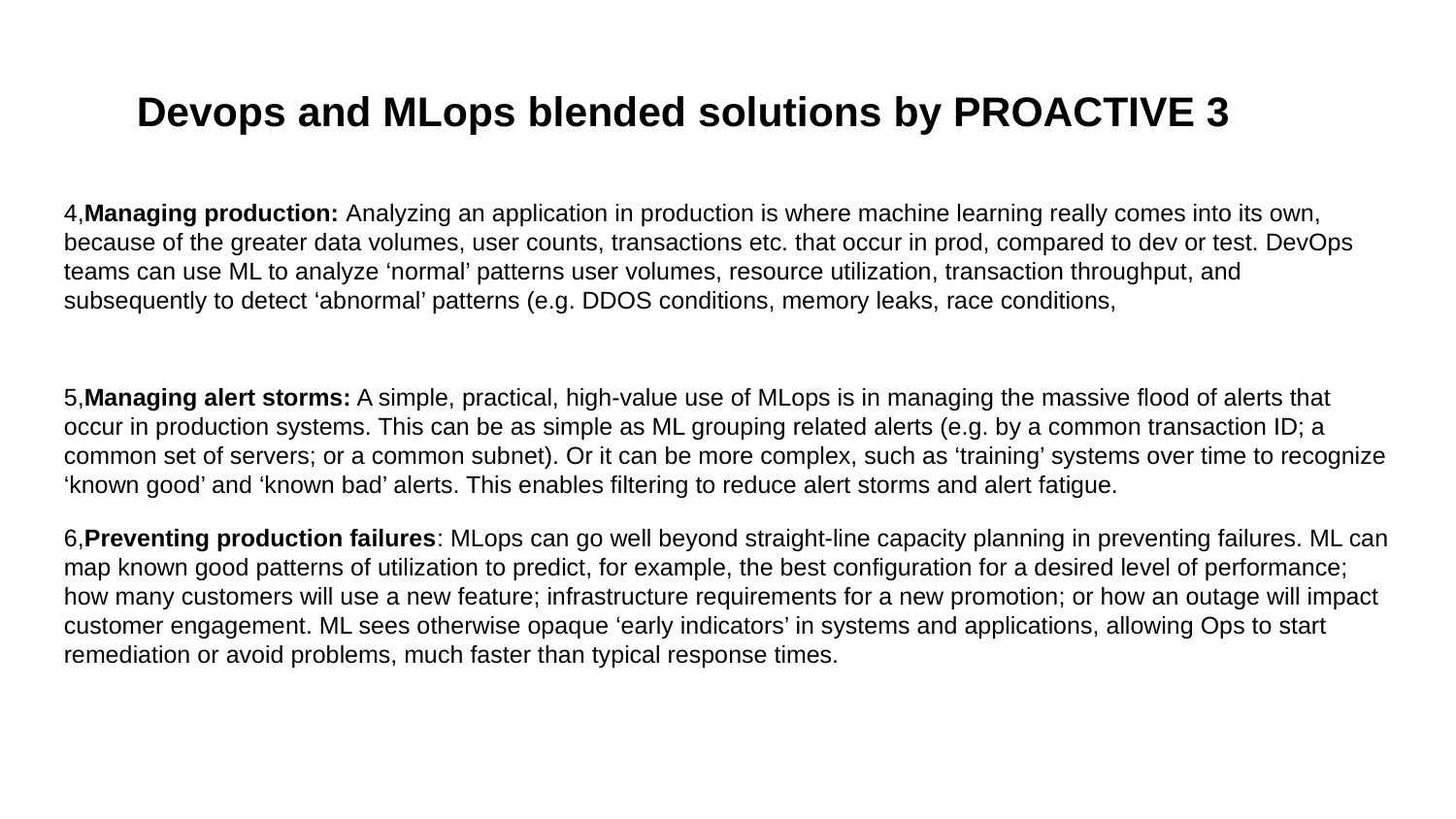

Devops and MLops blended solutions by PROACTIVE 3
4,Managing production: Analyzing an application in production is where machine learning really comes into its own, because of the greater data volumes, user counts, transactions etc. that occur in prod, compared to dev or test. DevOps teams can use ML to analyze ‘normal’ patterns user volumes, resource utilization, transaction throughput, and subsequently to detect ‘abnormal’ patterns (e.g. DDOS conditions, memory leaks, race conditions,
5,Managing alert storms: A simple, practical, high-value use of MLops is in managing the massive flood of alerts that occur in production systems. This can be as simple as ML grouping related alerts (e.g. by a common transaction ID; a common set of servers; or a common subnet). Or it can be more complex, such as ‘training’ systems over time to recognize ‘known good’ and ‘known bad’ alerts. This enables filtering to reduce alert storms and alert fatigue.
6,Preventing production failures: MLops can go well beyond straight-line capacity planning in preventing failures. ML can map known good patterns of utilization to predict, for example, the best configuration for a desired level of performance; how many customers will use a new feature; infrastructure requirements for a new promotion; or how an outage will impact customer engagement. ML sees otherwise opaque ‘early indicators’ in systems and applications, allowing Ops to start remediation or avoid problems, much faster than typical response times.